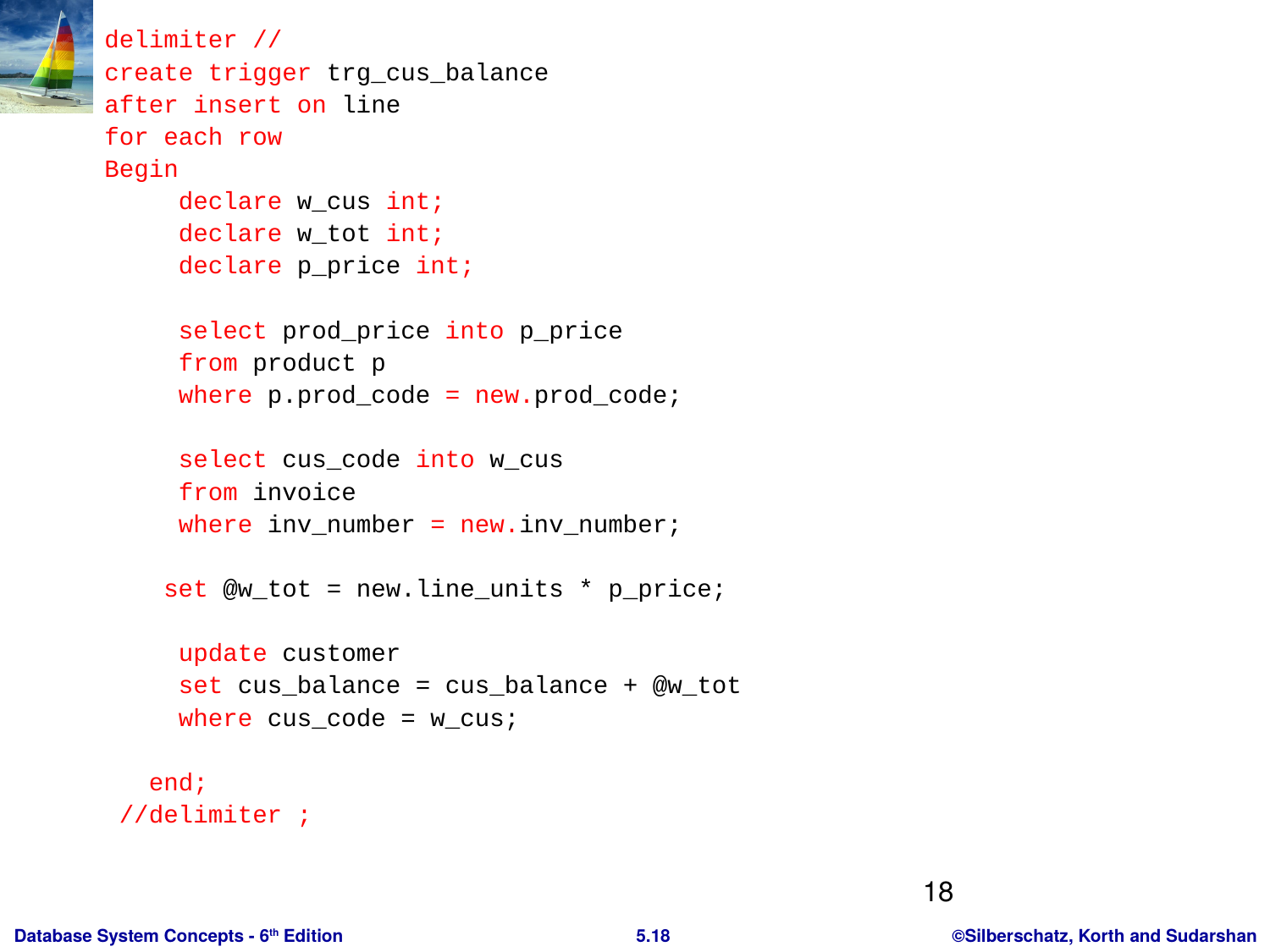

delimiter //
create trigger trg_cus_balance
after insert on line
for each row
Begin
     declare w_cus int;
     declare w_tot int;
     declare p_price int;

     select prod_price into p_price
     from product p
     where p.prod_code = new.prod_code;

     select cus_code into w_cus
     from invoice
     where inv_number = new.inv_number;

    set @w_tot = new.line_units * p_price;

     update customer
     set cus_balance = cus_balance + @w_tot
     where cus_code = w_cus;

   end;
 //delimiter ;
18